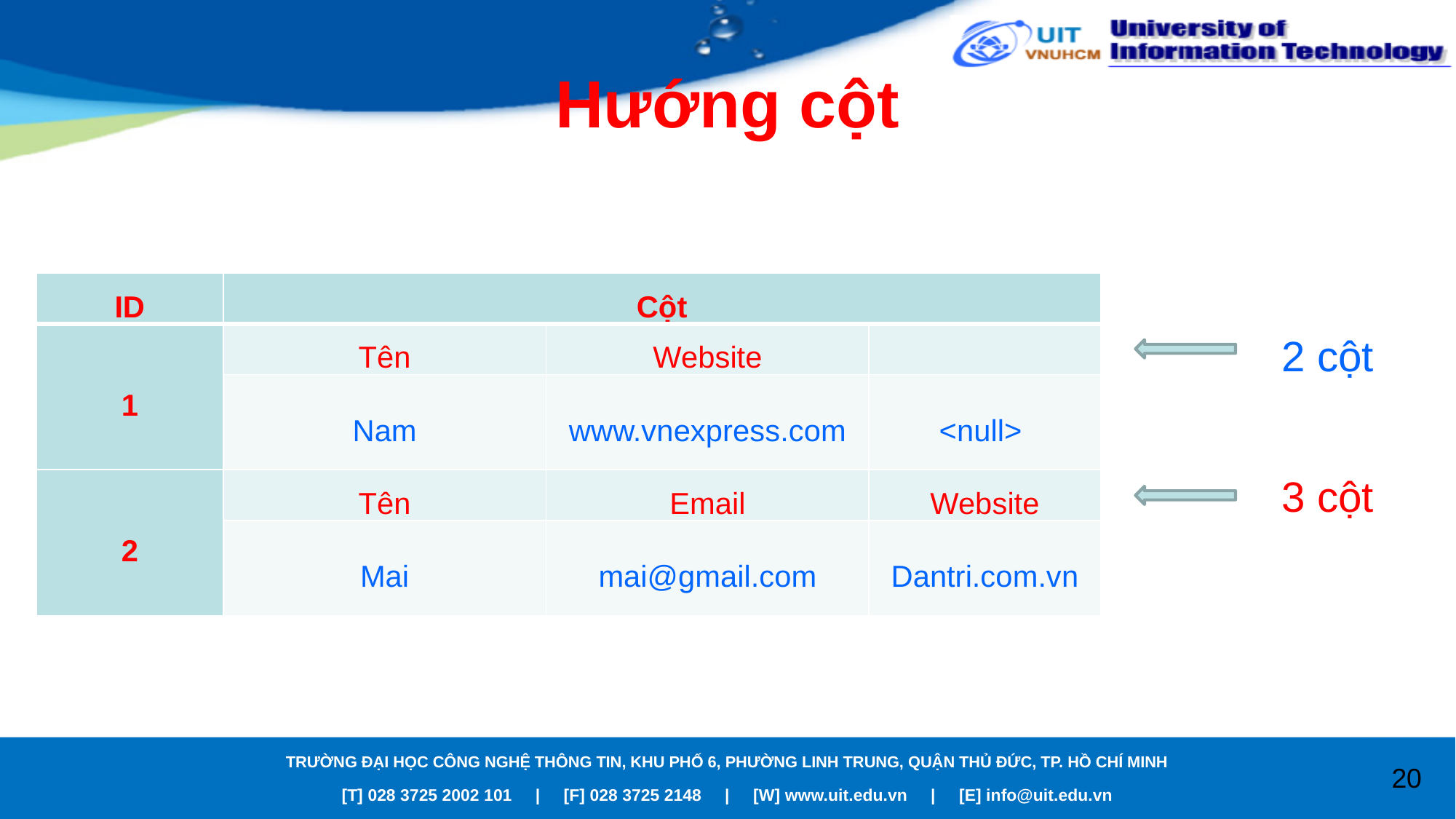

# Hướng cột
| ID | Cột |  |  |
| --- | --- | --- | --- |
| 1 | Tên | Website |  |
|  | Nam | www.vnexpress.com | <null> |
| 2 | Tên | Email | Website |
|  | Mai | mai@gmail.com | Dantri.com.vn |
2 cột

3 cột